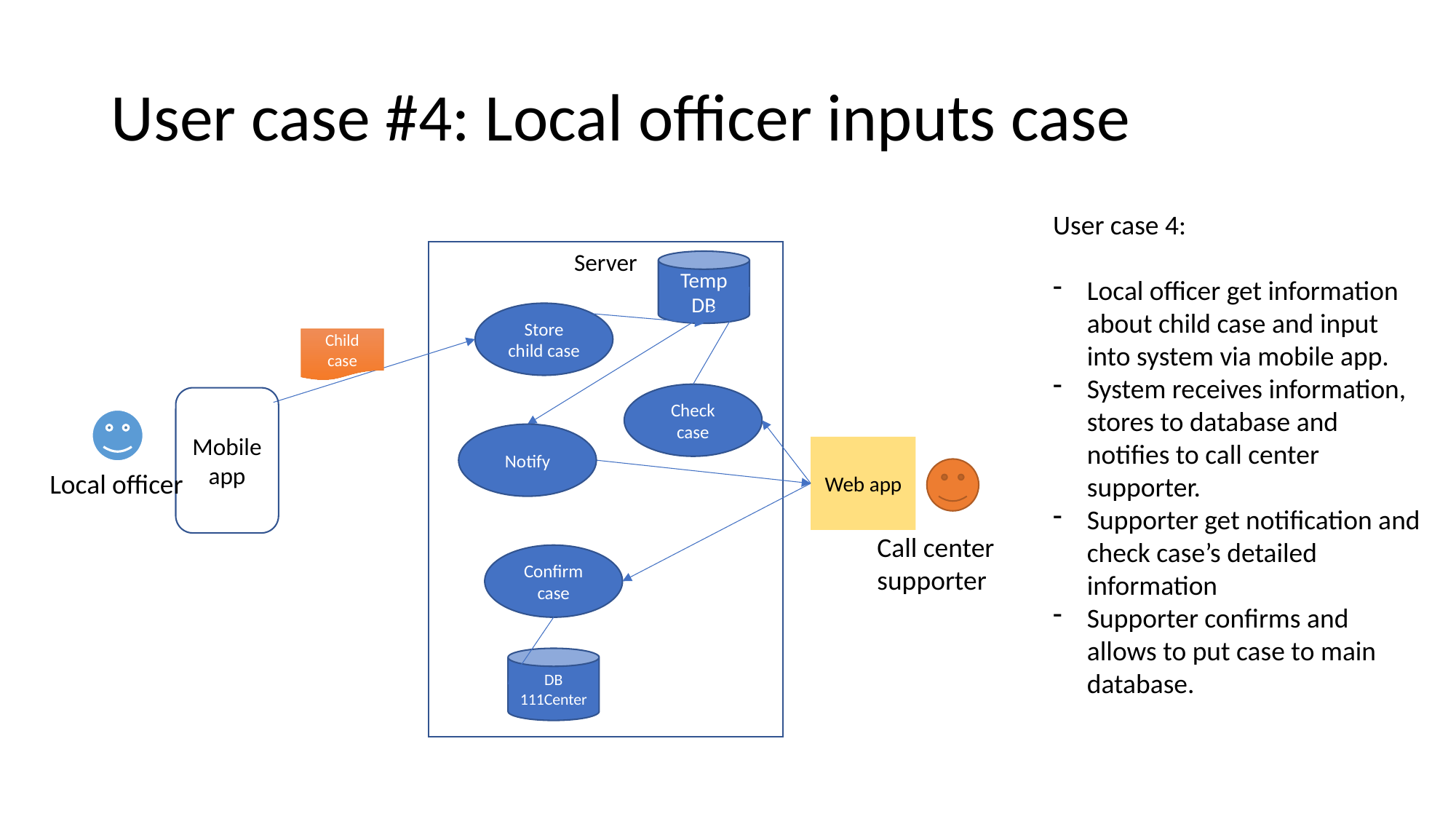

# User case #4: Local officer inputs case
User case 4:

Local officer get information about child case and input into system via mobile app.
System receives information, stores to database and notifies to call center supporter.
Supporter get notification and check case’s detailed information
Supporter confirms and allows to put case to main database.
Server
Temp DB
Store child case
Child case
Check case
Mobile app

Notify
Web app

Local officer
Call center supporter
Confirm case
DB 111Center